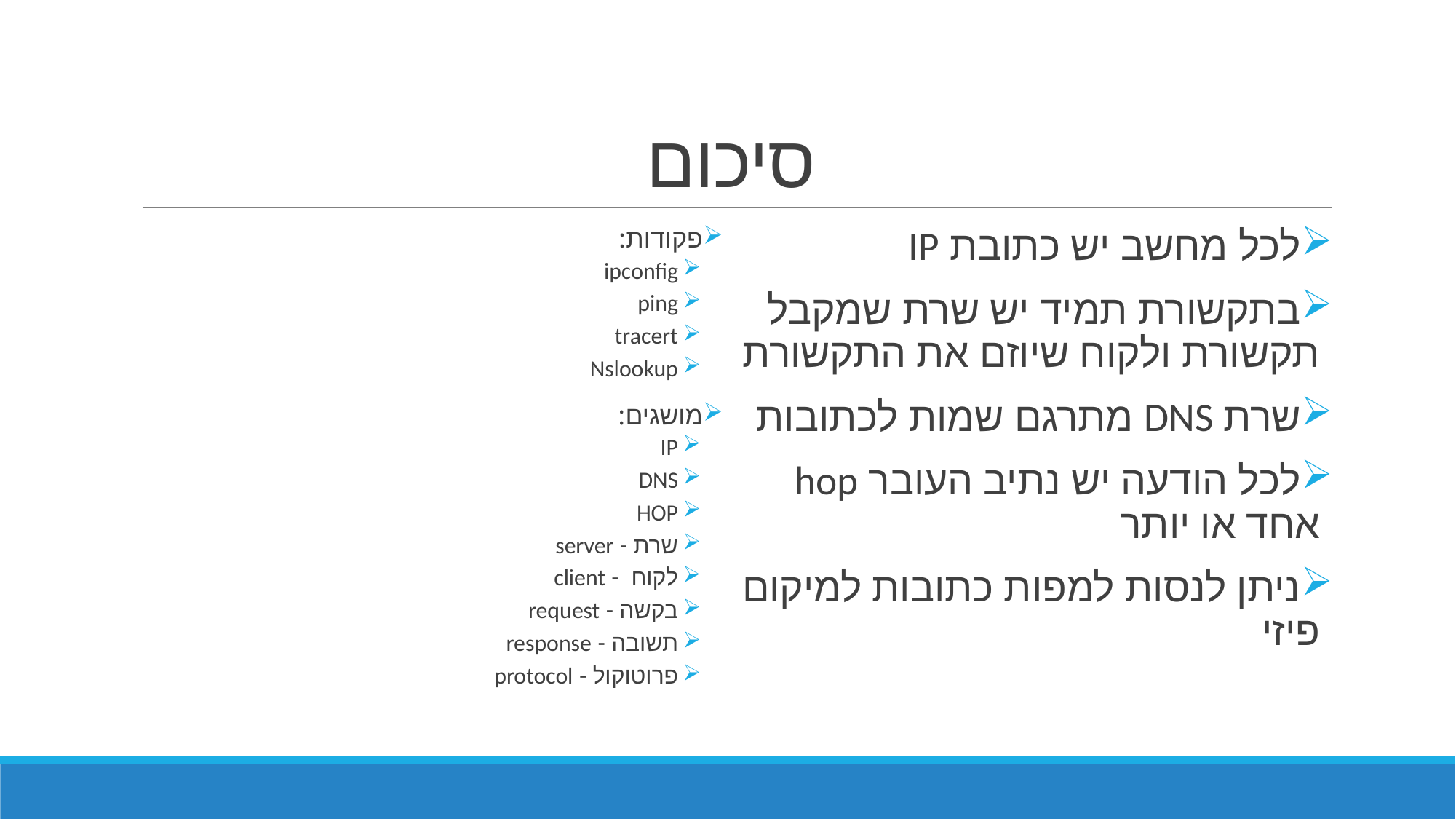

# סיכום
פקודות:
ipconfig
ping
tracert
Nslookup
מושגים:
IP
DNS
HOP
שרת - server
לקוח  - client
בקשה - request
תשובה - response
פרוטוקול - protocol

לכל מחשב יש כתובת IP
בתקשורת תמיד יש שרת שמקבל תקשורת ולקוח שיוזם את התקשורת
שרת DNS מתרגם שמות לכתובות
לכל הודעה יש נתיב העובר hop אחד או יותר
ניתן לנסות למפות כתובות למיקום פיזי